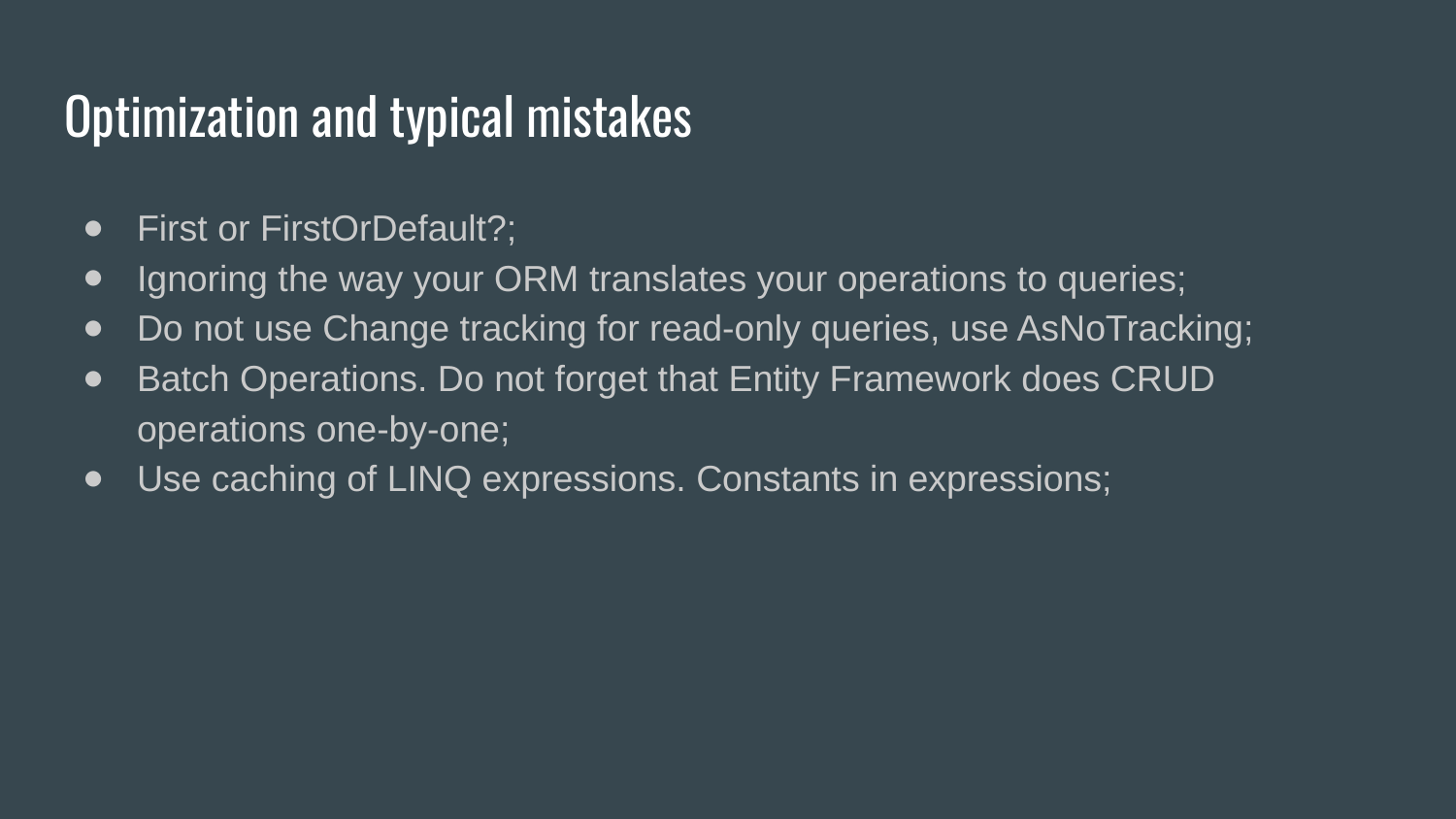

# Optimization and typical mistakes
First or FirstOrDefault?;
Ignoring the way your ORM translates your operations to queries;
Do not use Change tracking for read-only queries, use AsNoTracking;
Batch Operations. Do not forget that Entity Framework does CRUD operations one-by-one;
Use caching of LINQ expressions. Constants in expressions;